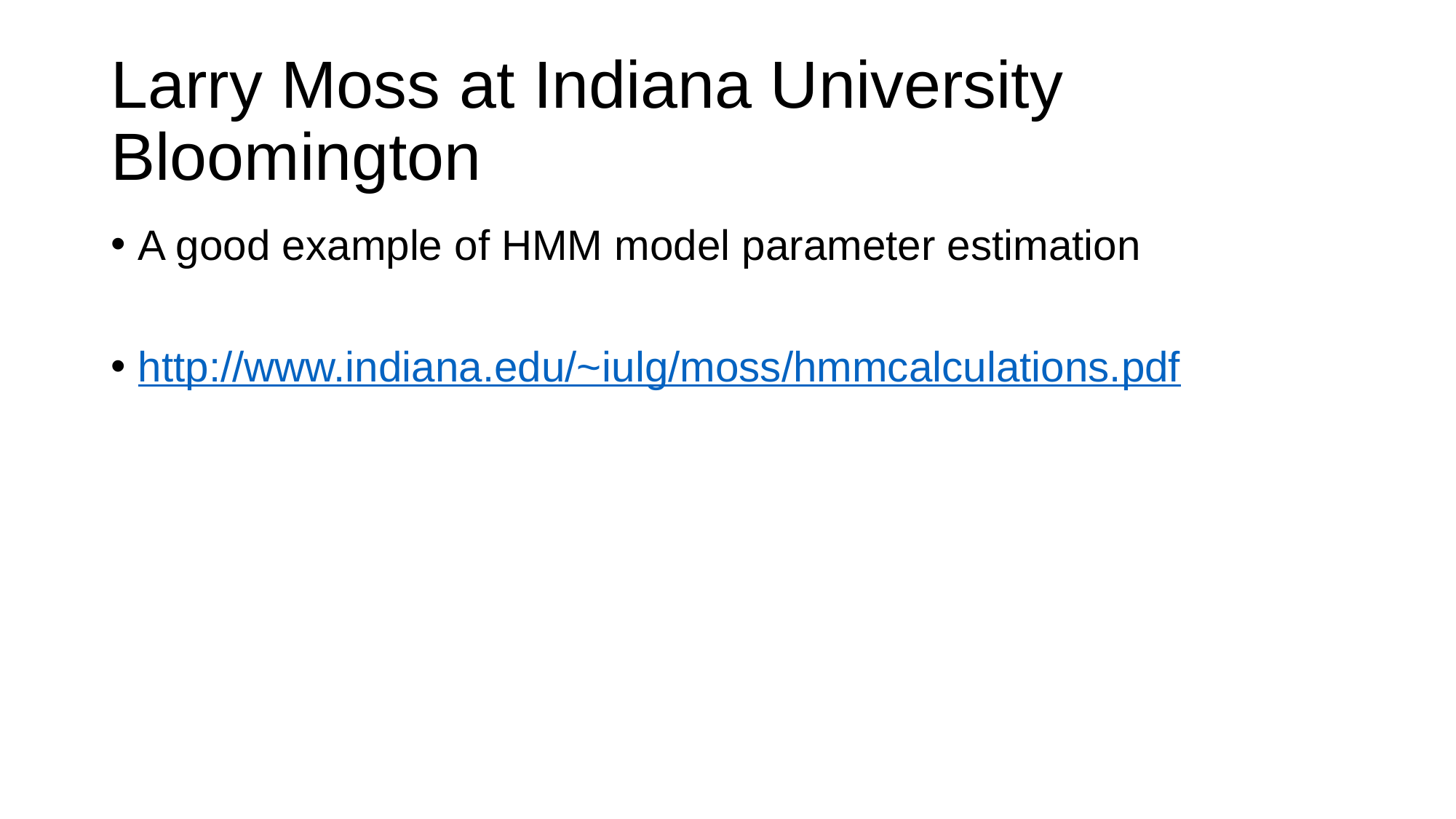

# Larry Moss at Indiana University Bloomington
A good example of HMM model parameter estimation

http://www.indiana.edu/~iulg/moss/hmmcalculations.pdf